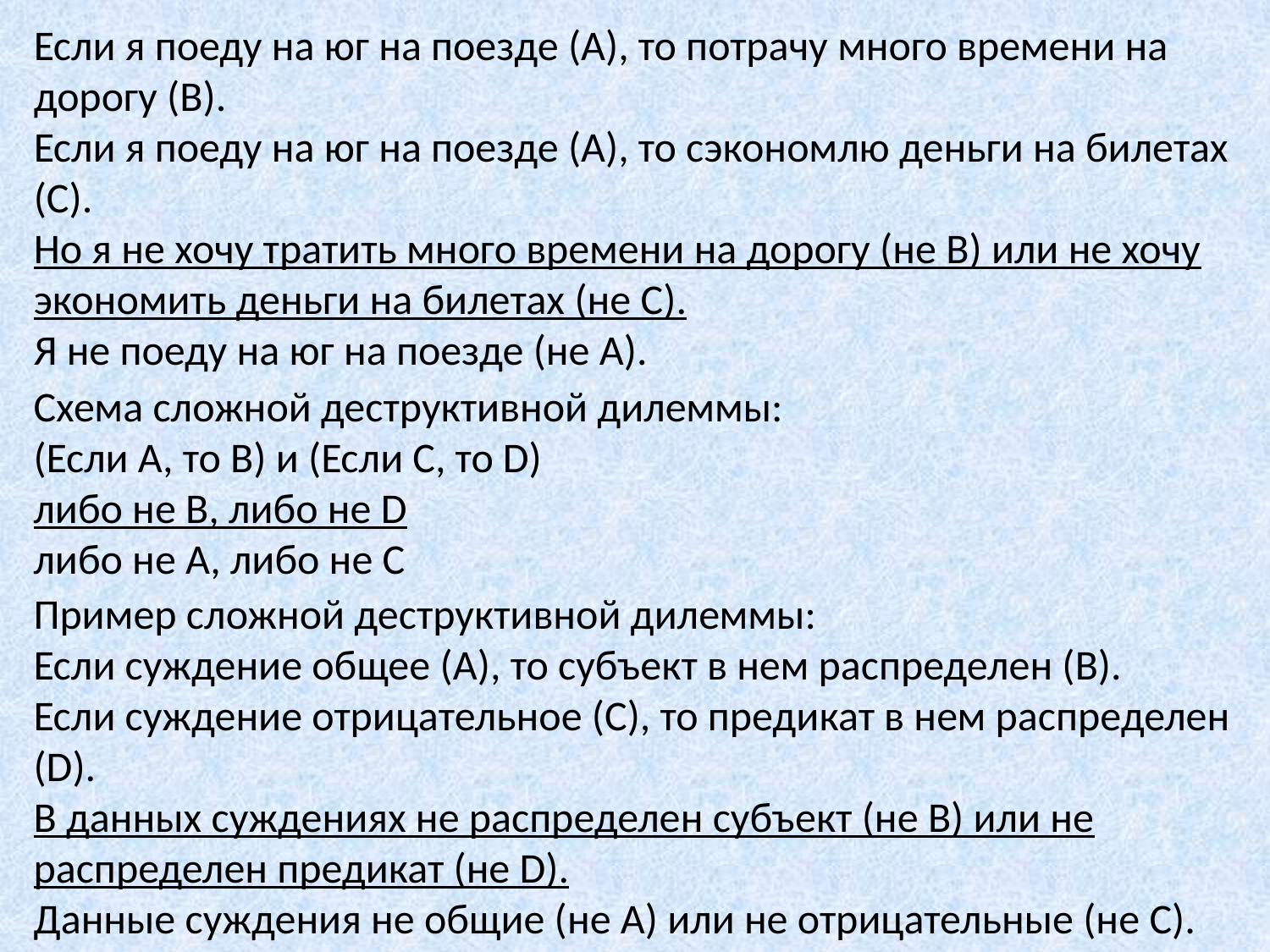

Если я поеду на юг на поезде (A), то потрачу много времени на дорогу (B).
Если я поеду на юг на поезде (A), то сэкономлю деньги на билетах (C).
Но я не хочу тратить много времени на дорогу (не B) или не хочу экономить деньги на билетах (не С).
Я не поеду на юг на поезде (не А).
Схема сложной деструктивной дилеммы:
(Если А, то B) и (Если C, то D)
либо не В, либо не D
либо не А, либо не С
Пример сложной деструктивной дилеммы:
Если суждение общее (A), то субъект в нем распределен (B).
Если суждение отрицательное (C), то предикат в нем распределен (D).
В данных суждениях не распределен субъект (не В) или не распределен предикат (не D).
Данные суждения не общие (не А) или не отрицательные (не С).